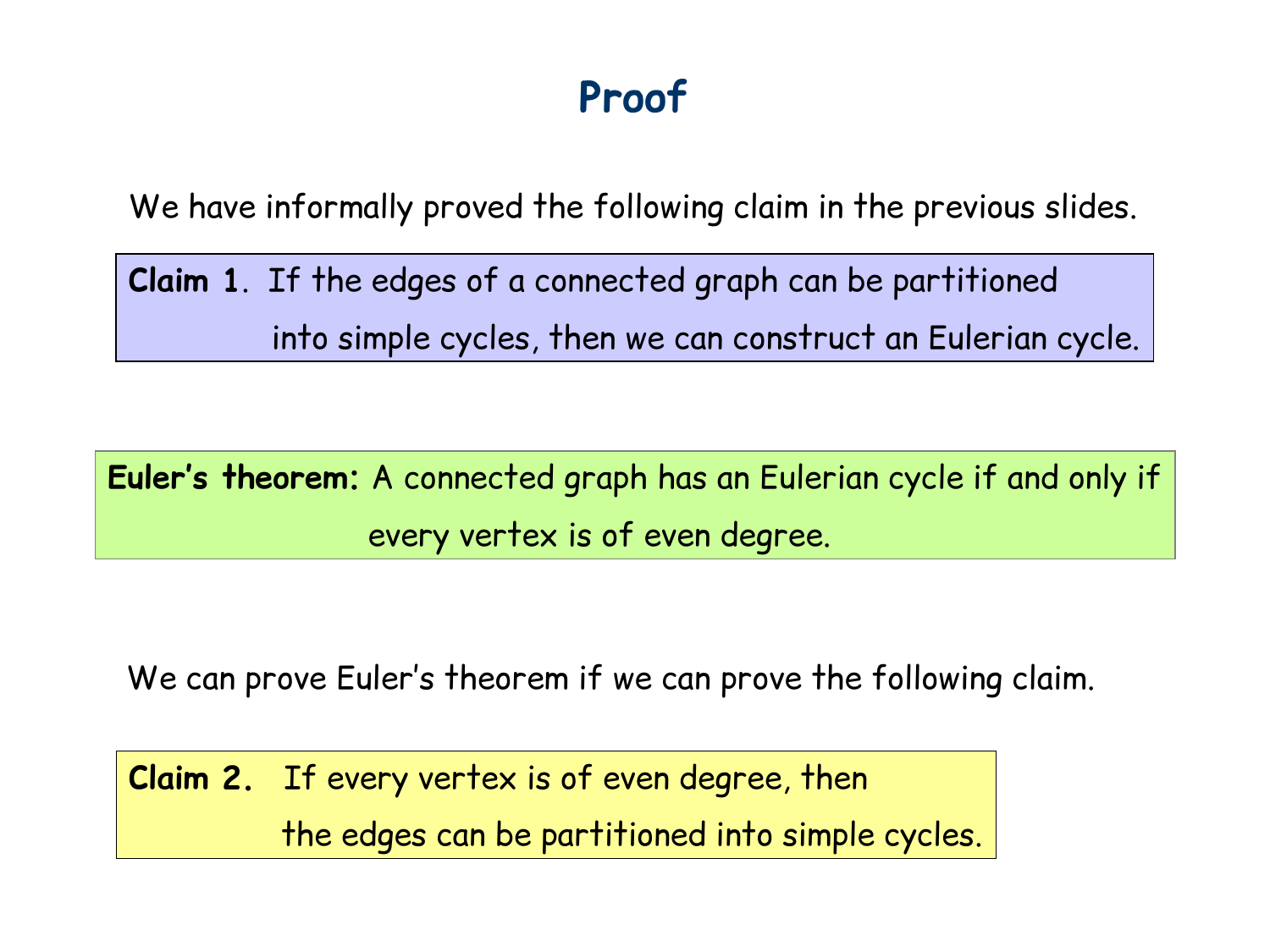

Proof
We have informally proved the following claim in the previous slides.
Claim 1.  If the edges of a connected graph can be partitioned
               into simple cycles, then we can construct an Eulerian cycle.
Euler’s theorem: A connected graph has an Eulerian cycle if and only if
	              every vertex is of even degree.
We can prove Euler’s theorem if we can prove the following claim.
Claim 2.   If every vertex is of even degree, then
                the edges can be partitioned into simple cycles.